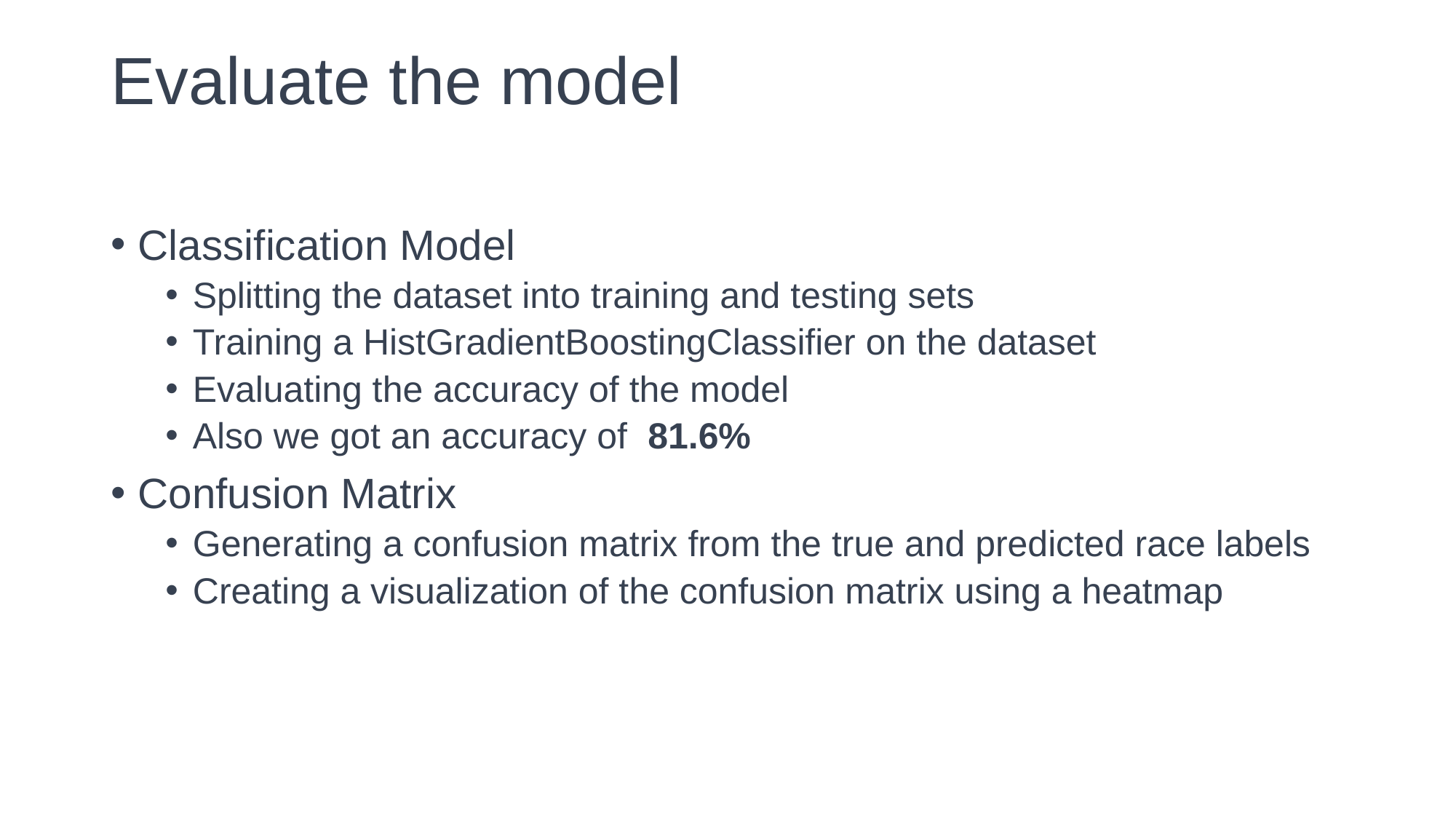

# Evaluate the model
Classification Model
Splitting the dataset into training and testing sets
Training a HistGradientBoostingClassifier on the dataset
Evaluating the accuracy of the model
Also we got an accuracy of  81.6%
Confusion Matrix
Generating a confusion matrix from the true and predicted race labels
Creating a visualization of the confusion matrix using a heatmap